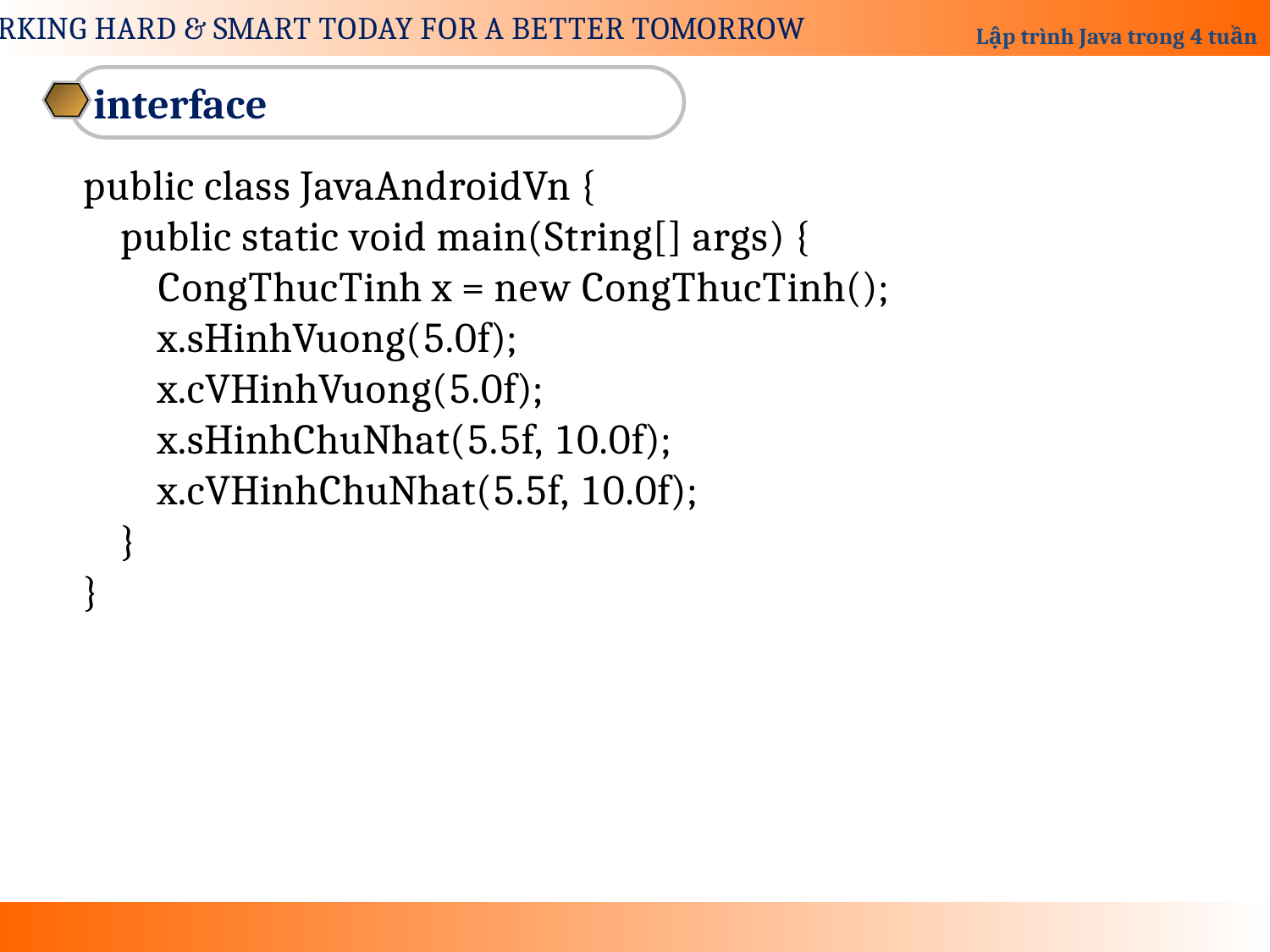

interface

public class JavaAndroidVn {
    public static void main(String[] args) {
        CongThucTinh x = new CongThucTinh();
        x.sHinhVuong(5.0f);
        x.cVHinhVuong(5.0f);
        x.sHinhChuNhat(5.5f, 10.0f);
        x.cVHinhChuNhat(5.5f, 10.0f);
    }
}